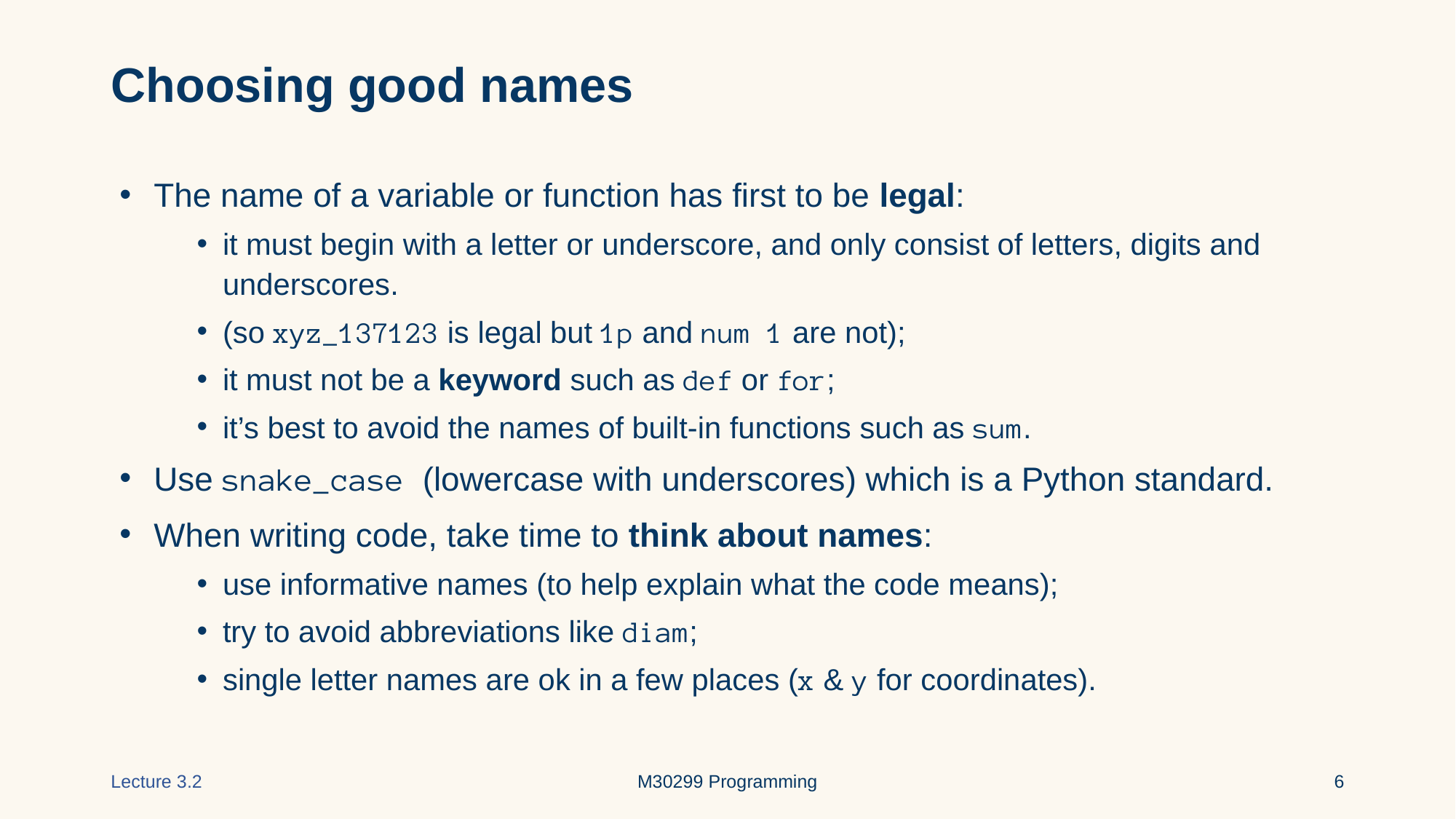

# Choosing good names
The name of a variable or function has first to be legal:
it must begin with a letter or underscore, and only consist of letters, digits and underscores.
(so xyz_137123 is legal but 1p and num 1 are not);
it must not be a keyword such as def or for;
it’s best to avoid the names of built-in functions such as sum.
Use snake_case (lowercase with underscores) which is a Python standard.
When writing code, take time to think about names:
use informative names (to help explain what the code means);
try to avoid abbreviations like diam;
single letter names are ok in a few places (x & y for coordinates).
Lecture 3.2
M30299 Programming
6